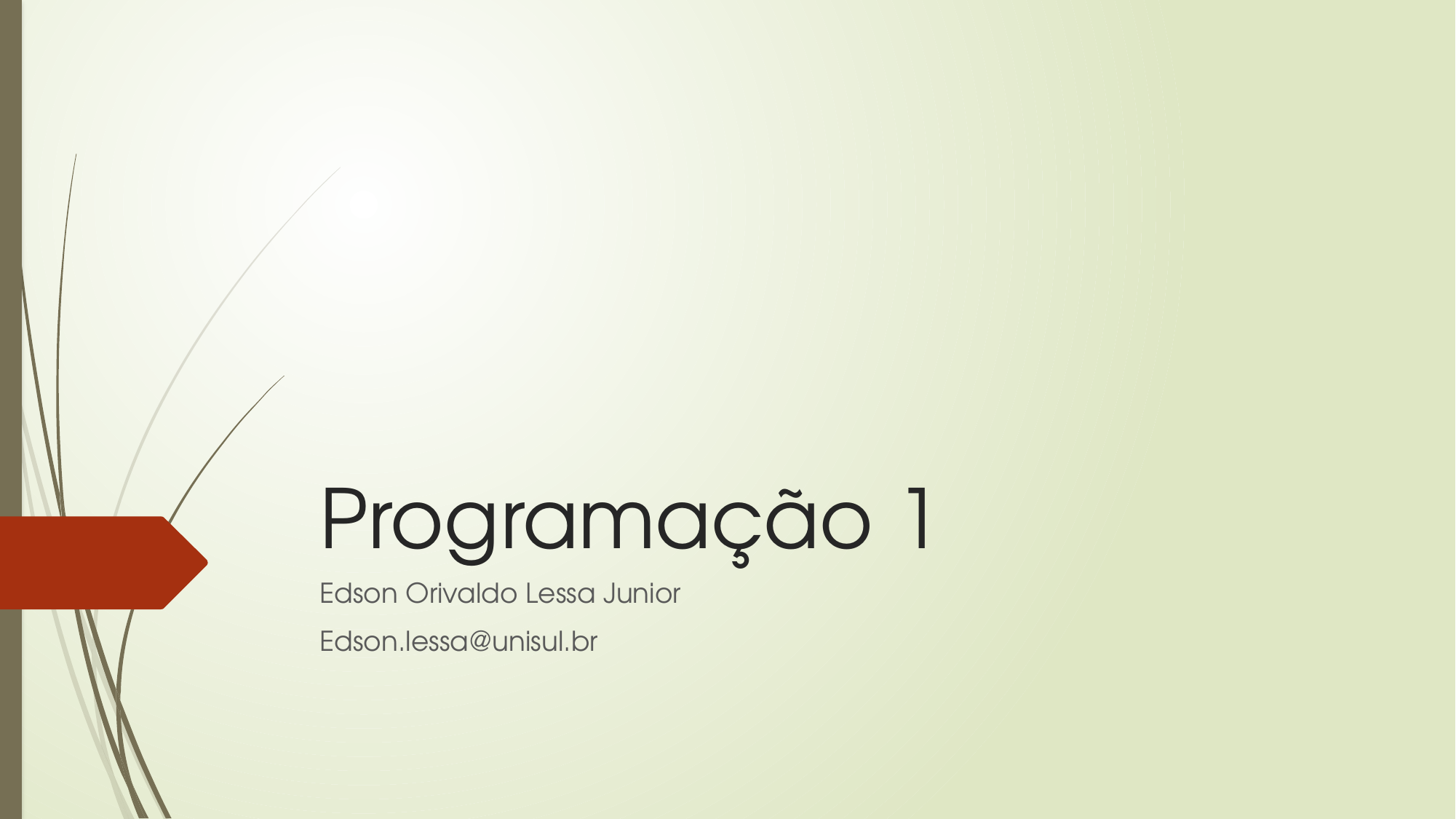

# Programação 1
Edson Orivaldo Lessa Junior
Edson.lessa@unisul.br